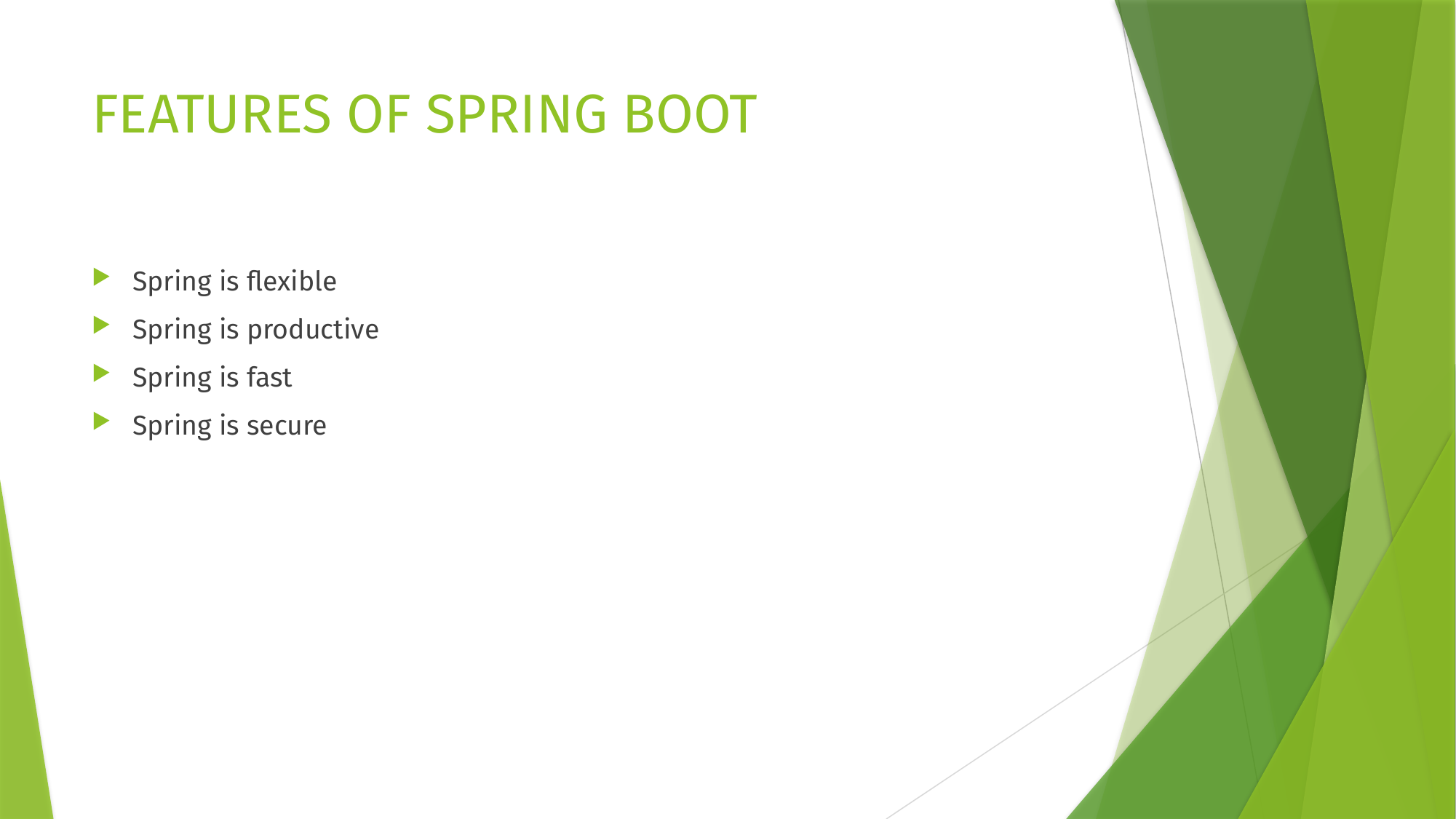

# FEATURES OF SPRING BOOT
Spring is flexible
Spring is productive
Spring is fast
Spring is secure